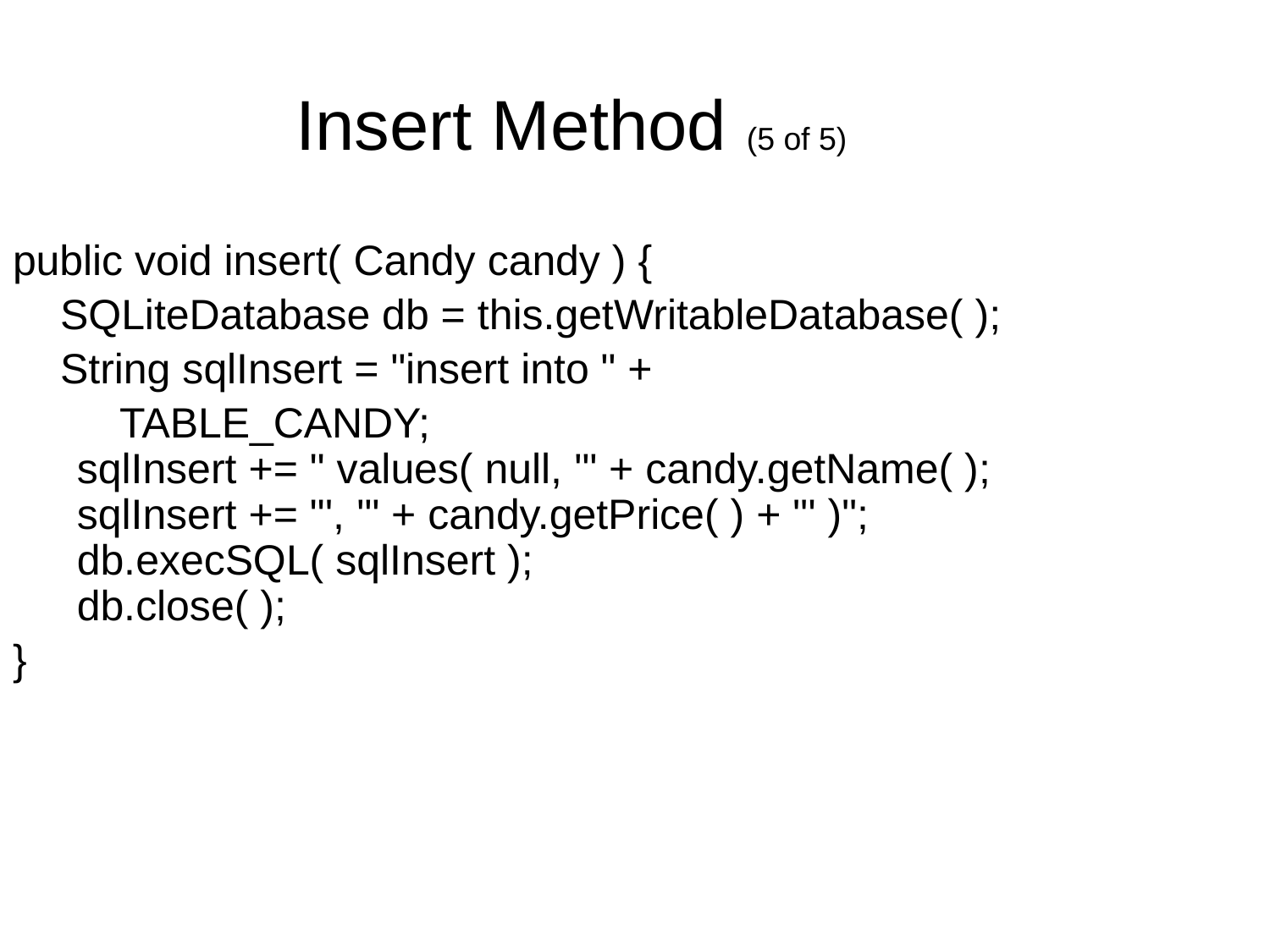

Insert Method (5 of 5)
public void insert( Candy candy ) {
    SQLiteDatabase db = this.getWritableDatabase( );
    String sqlInsert = "insert into " +
         TABLE_CANDY;
sqlInsert += " values( null, '" + candy.getName( );
sqlInsert += "', '" + candy.getPrice( ) + "' )";
db.execSQL( sqlInsert );
db.close( );
}